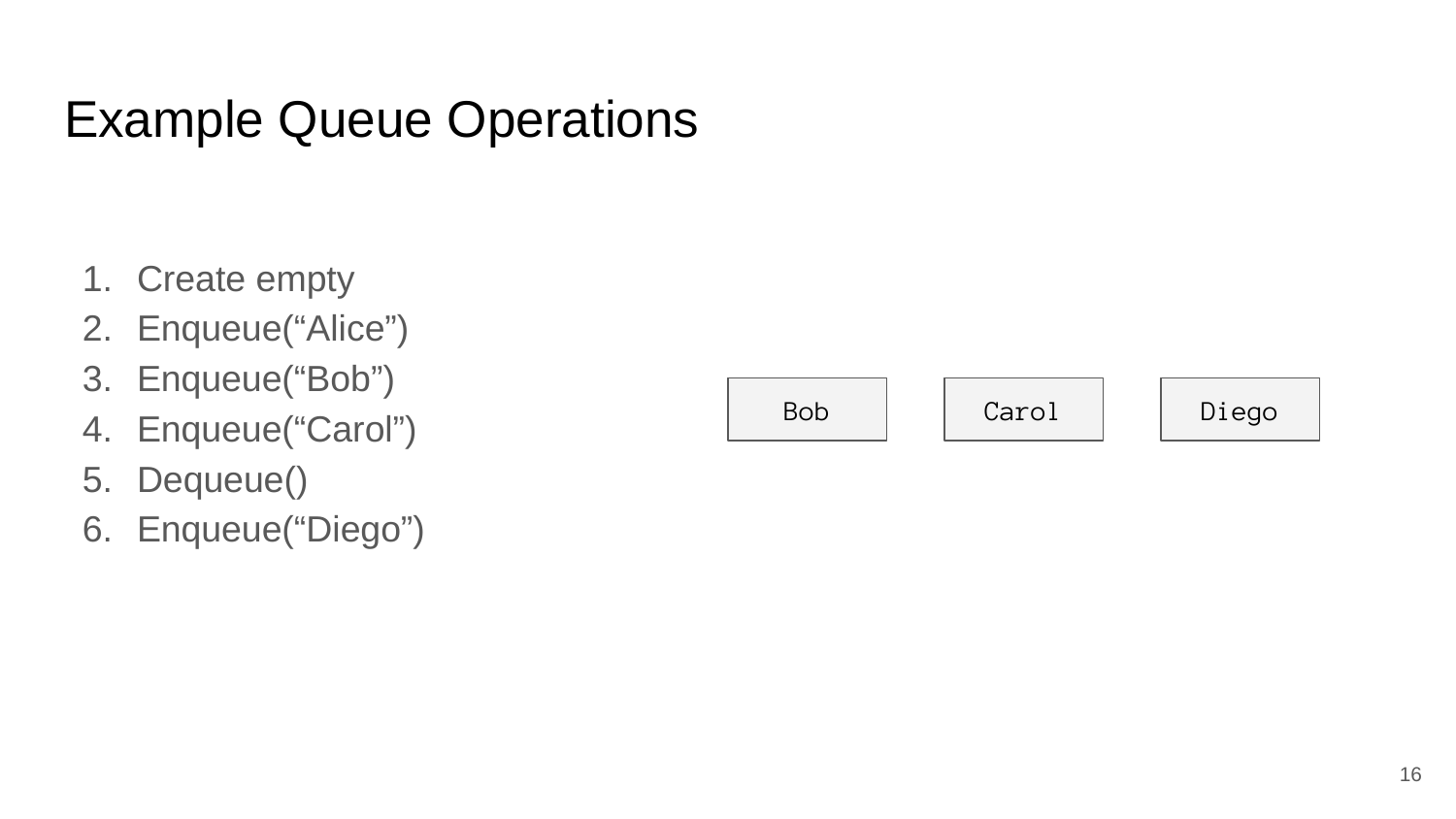

# Example Queue Operations
Create empty
Enqueue(“Alice”)
Enqueue(“Bob”)
Enqueue(“Carol”)
Dequeue()
Enqueue(“Diego”)
Bob
Carol
Diego
16